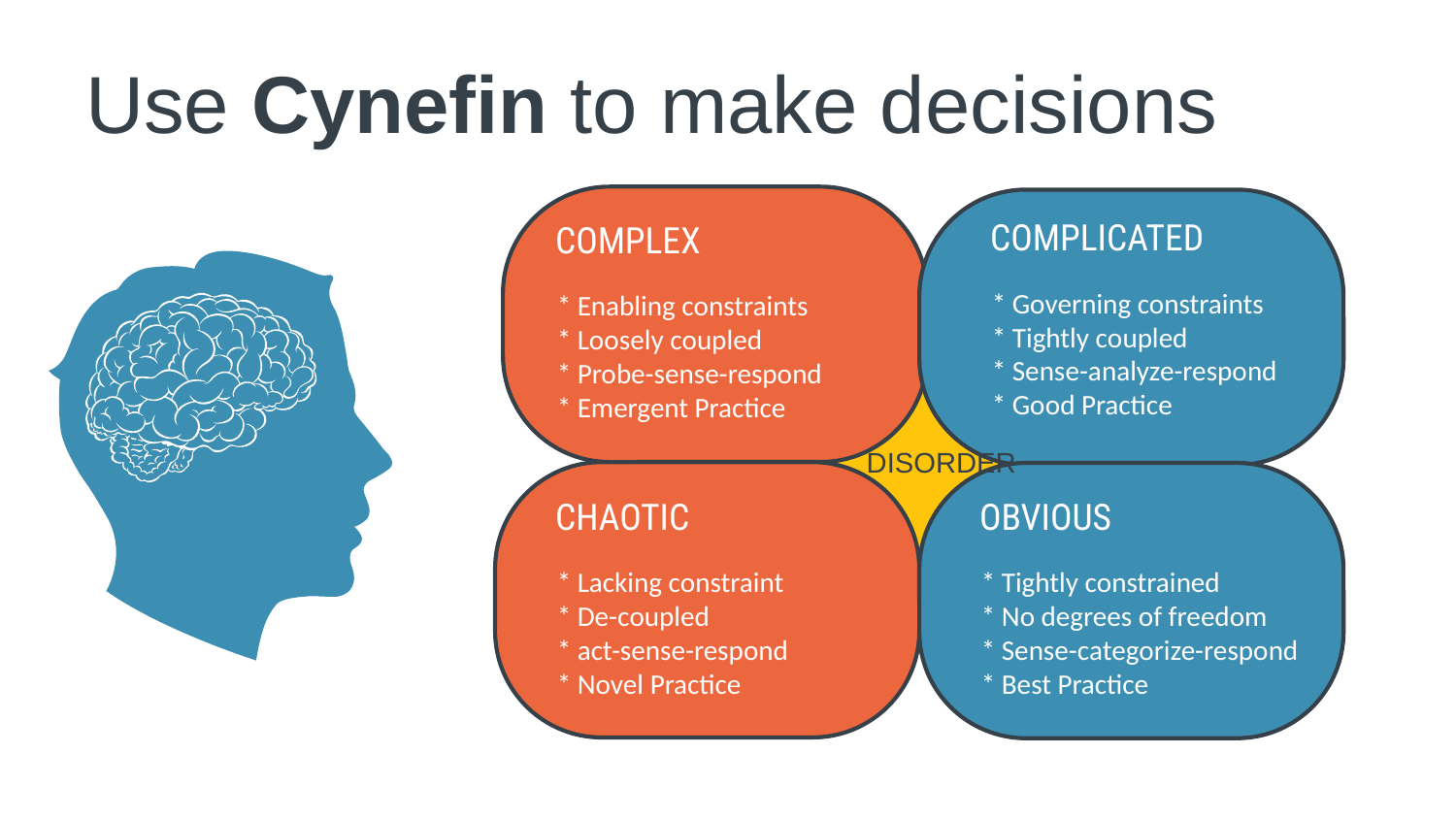

# Use Cynefin to make decisions

COMPLICATED
COMPLEX

* Governing constraints
* Tightly coupled
* Sense-analyze-respond
* Good Practice
* Enabling constraints
* Loosely coupled
* Probe-sense-respond
* Emergent Practice

DISORDER

CHAOTIC
OBVIOUS
* Lacking constraint
* De-coupled
* act-sense-respond
* Novel Practice
* Tightly constrained
* No degrees of freedom
* Sense-categorize-respond
* Best Practice